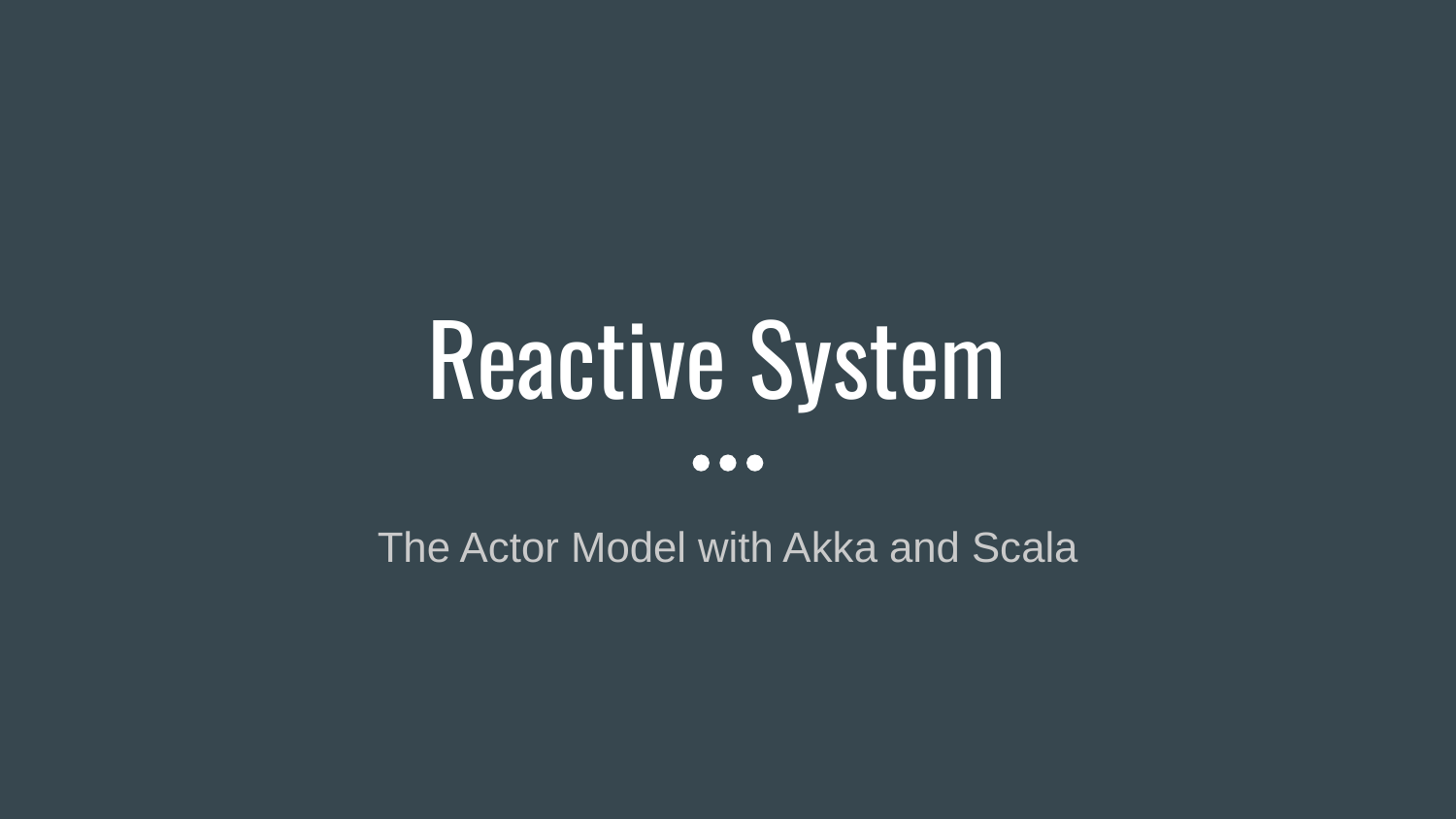

# Reactive System
The Actor Model with Akka and Scala